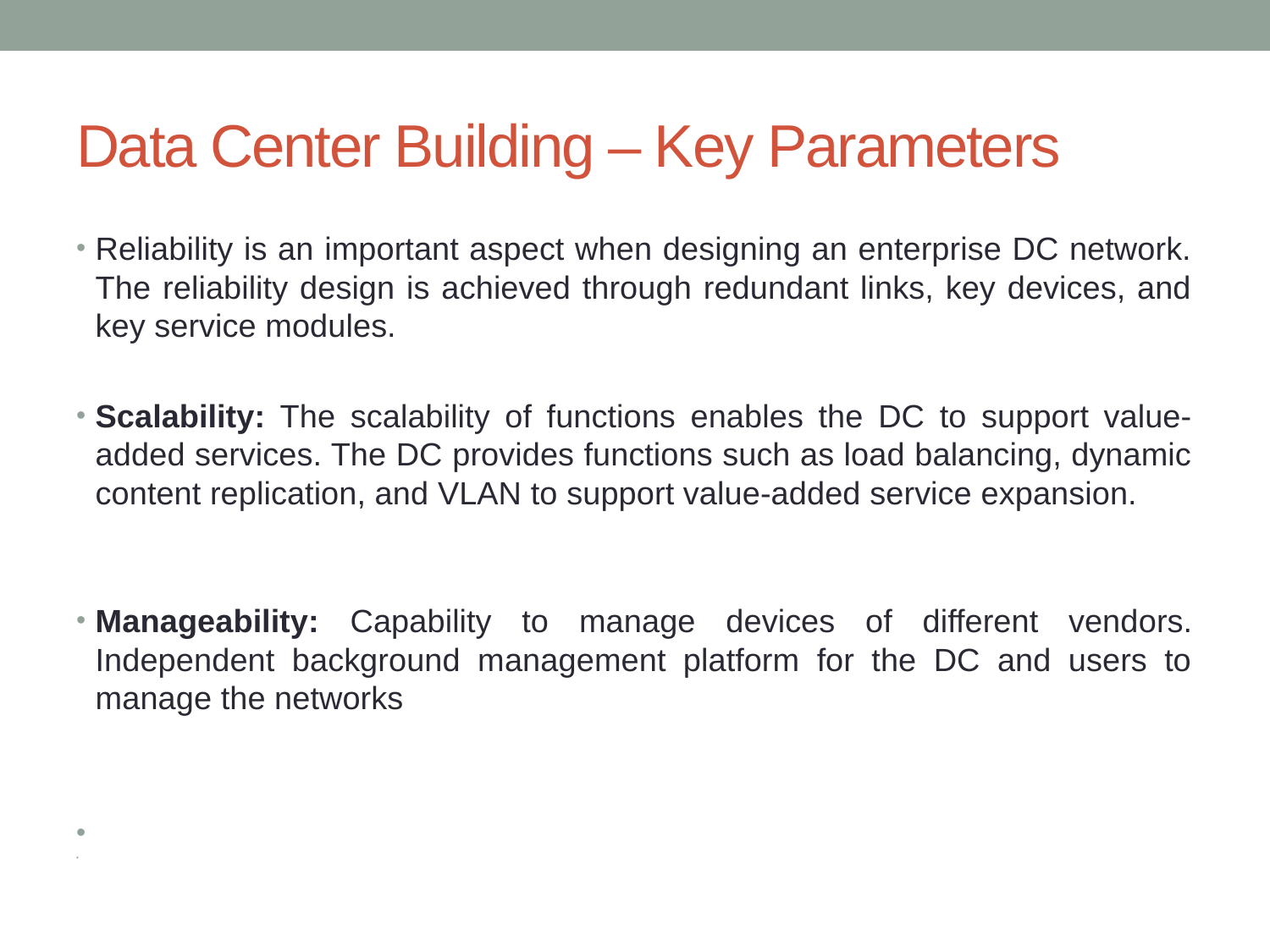

# Data Center Building – Key Parameters
Reliability is an important aspect when designing an enterprise DC network. The reliability design is achieved through redundant links, key devices, and key service modules.

Scalability: The scalability of functions enables the DC to support value-added services. The DC provides functions such as load balancing, dynamic content replication, and VLAN to support value-added service expansion.

Manageability: Capability to manage devices of different vendors. Independent background management platform for the DC and users to manage the networks